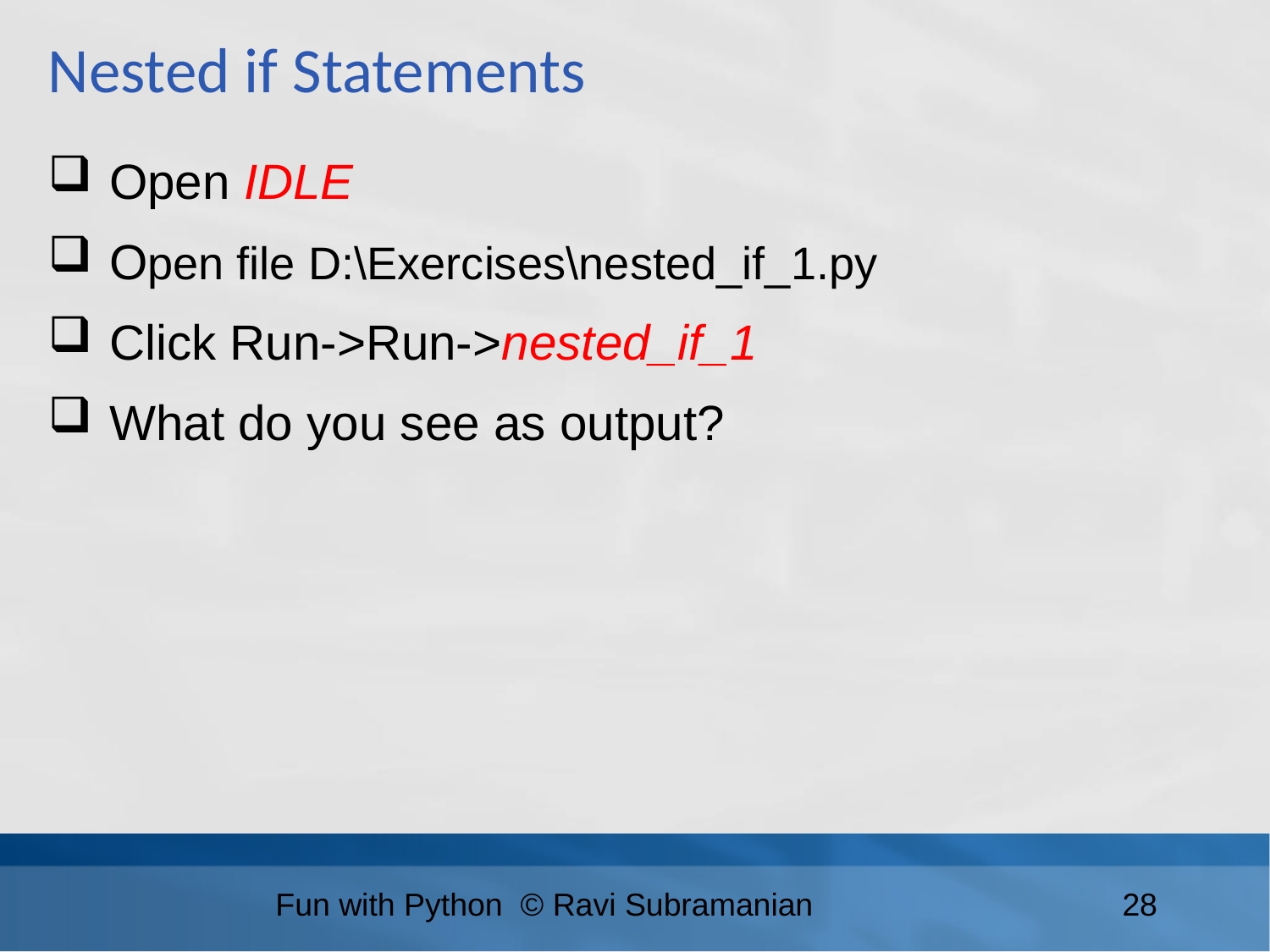

Nested if Statements
 Open IDLE
 Open file D:\Exercises\nested_if_1.py
 Click Run->Run->nested_if_1
 What do you see as output?